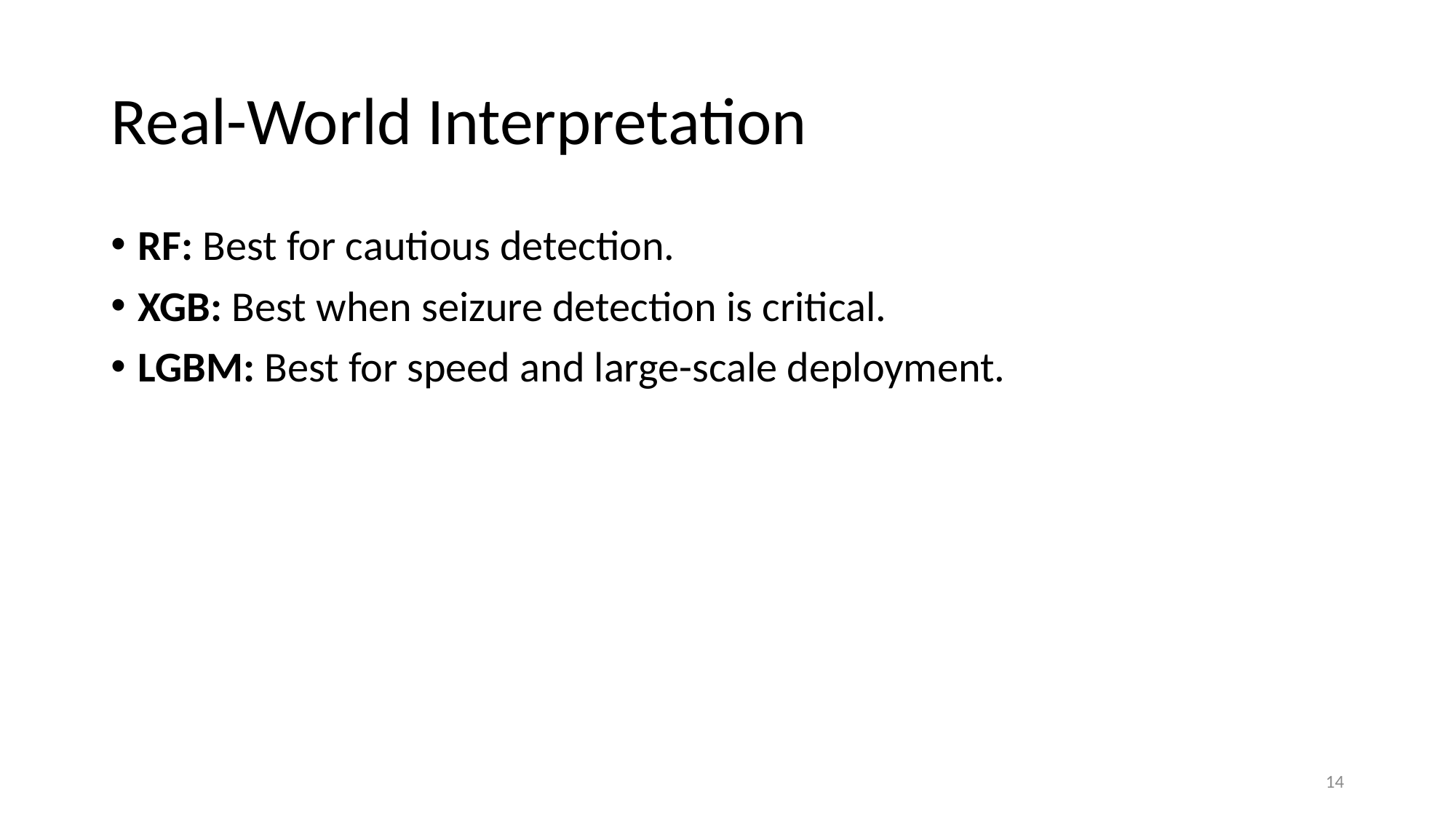

# Real-World Interpretation
RF: Best for cautious detection.
XGB: Best when seizure detection is critical.
LGBM: Best for speed and large-scale deployment.
14